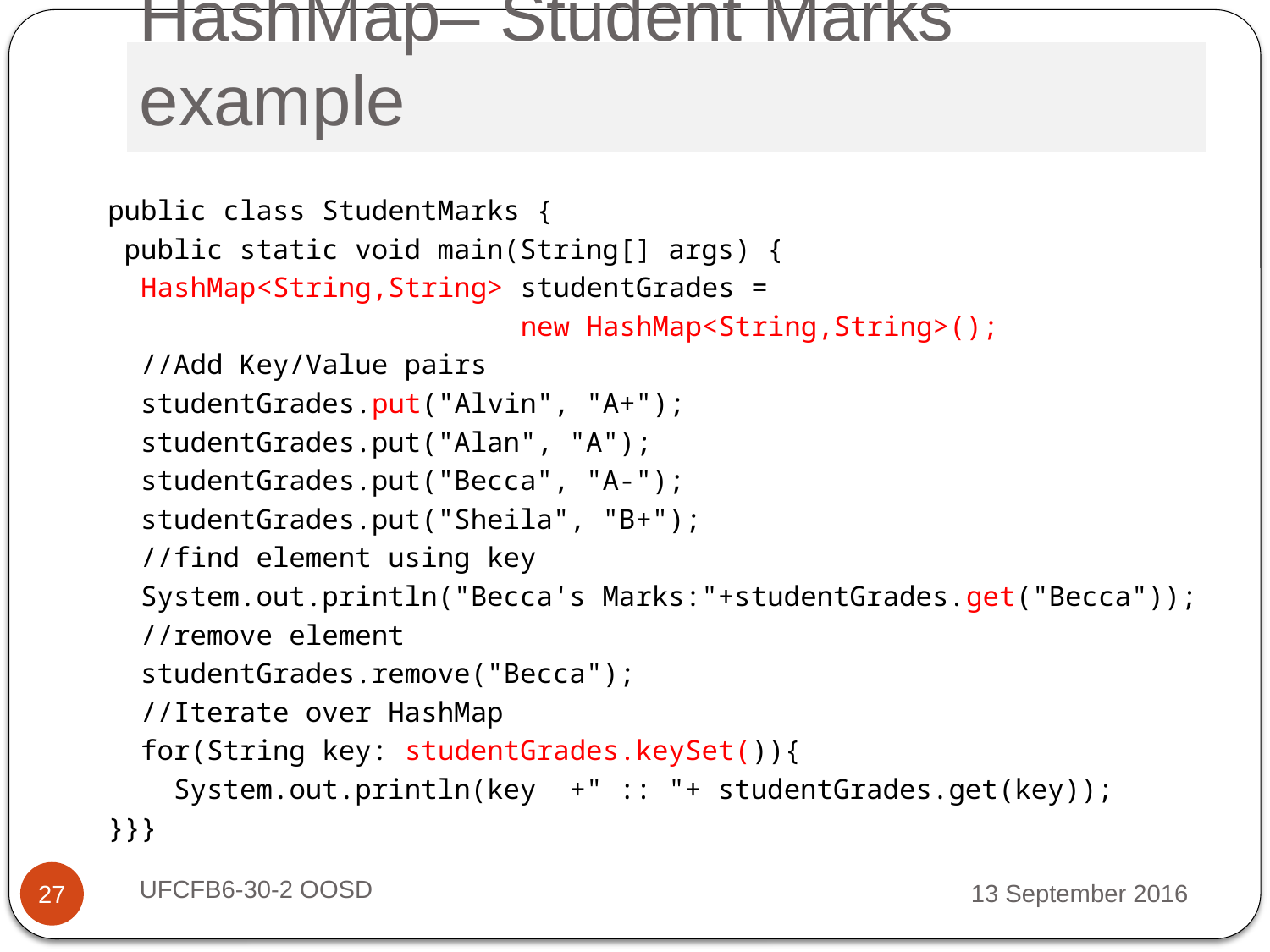

# HashMap– Student Marks example

public class StudentMarks {
 public static void main(String[] args) {
  HashMap<String,String> studentGrades =
                         new HashMap<String,String>();
  //Add Key/Value pairs
  studentGrades.put("Alvin", "A+");
  studentGrades.put("Alan", "A");
  studentGrades.put("Becca", "A-");
  studentGrades.put("Sheila", "B+");
  //find element using key
  System.out.println("Becca's Marks:"+studentGrades.get("Becca"));
  //remove element
  studentGrades.remove("Becca");
  //Iterate over HashMap
  for(String key: studentGrades.keySet()){
    System.out.println(key  +" :: "+ studentGrades.get(key));
}}}

UFCFB6-30-2 OOSD
13 September 2016
27